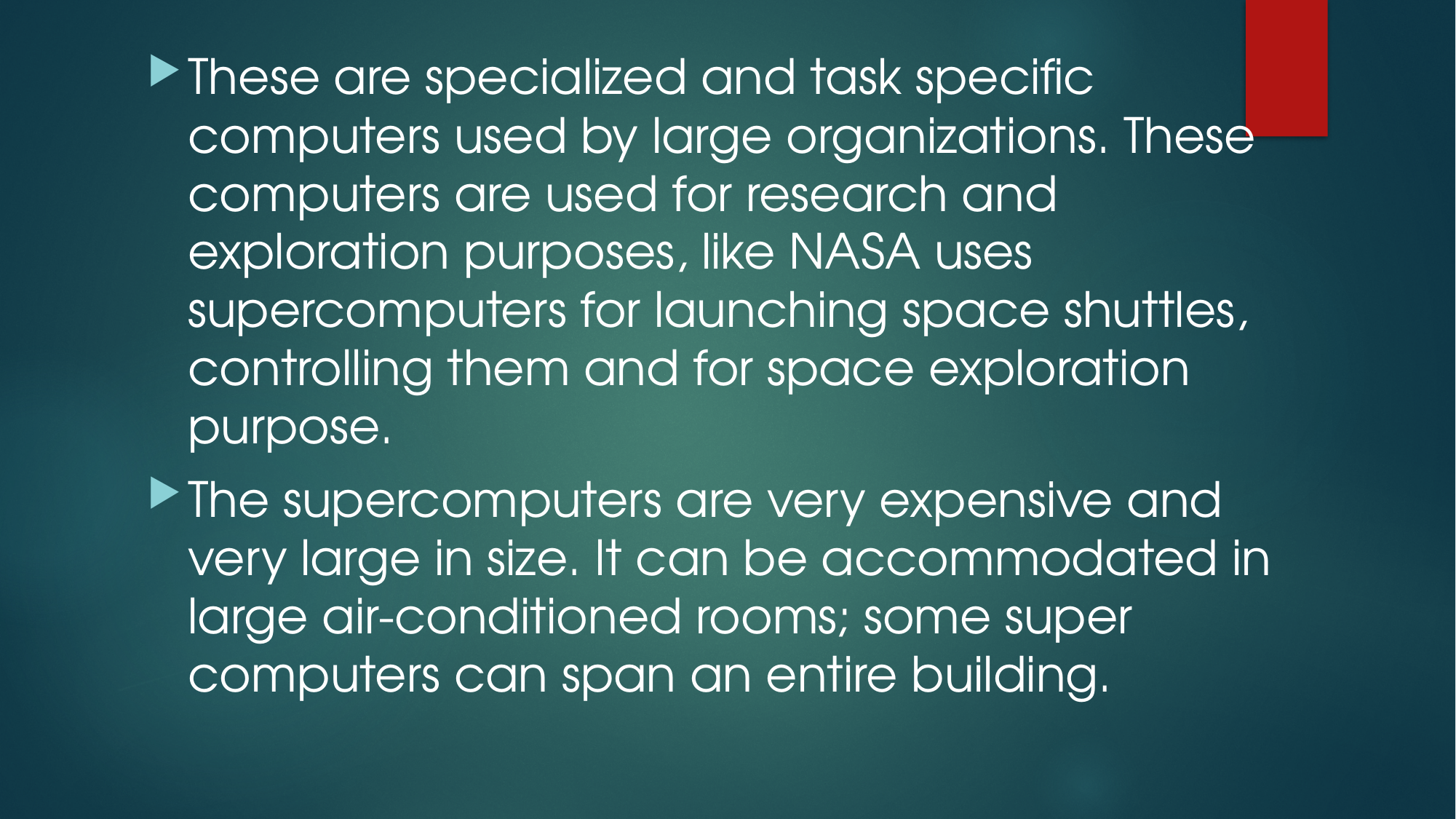

These are specialized and task specific computers used by large organizations. These computers are used for research and exploration purposes, like NASA uses supercomputers for launching space shuttles, controlling them and for space exploration purpose.
The supercomputers are very expensive and very large in size. It can be accommodated in large air-conditioned rooms; some super computers can span an entire building.